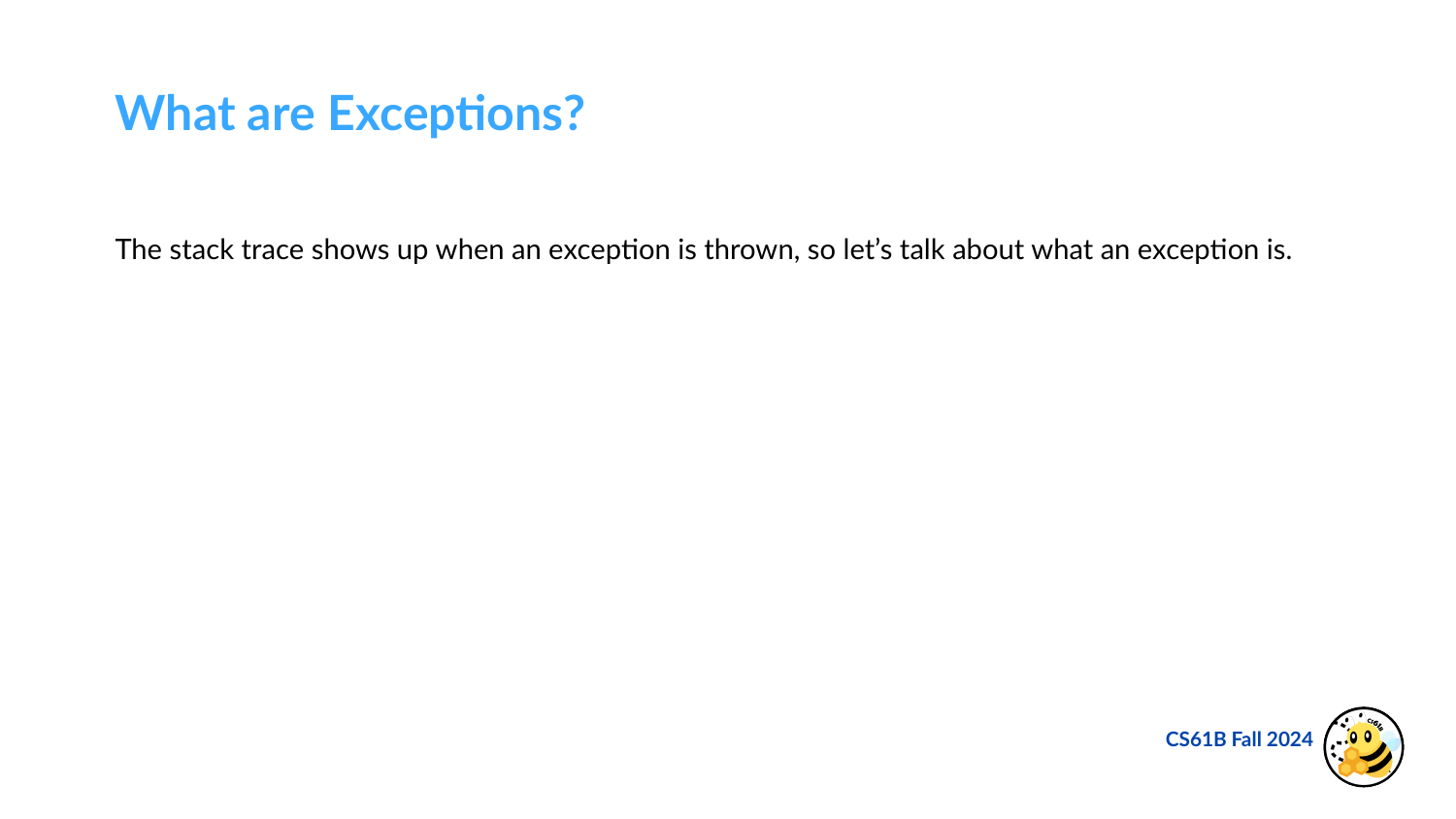

What are Exceptions?
The stack trace shows up when an exception is thrown, so let’s talk about what an exception is.